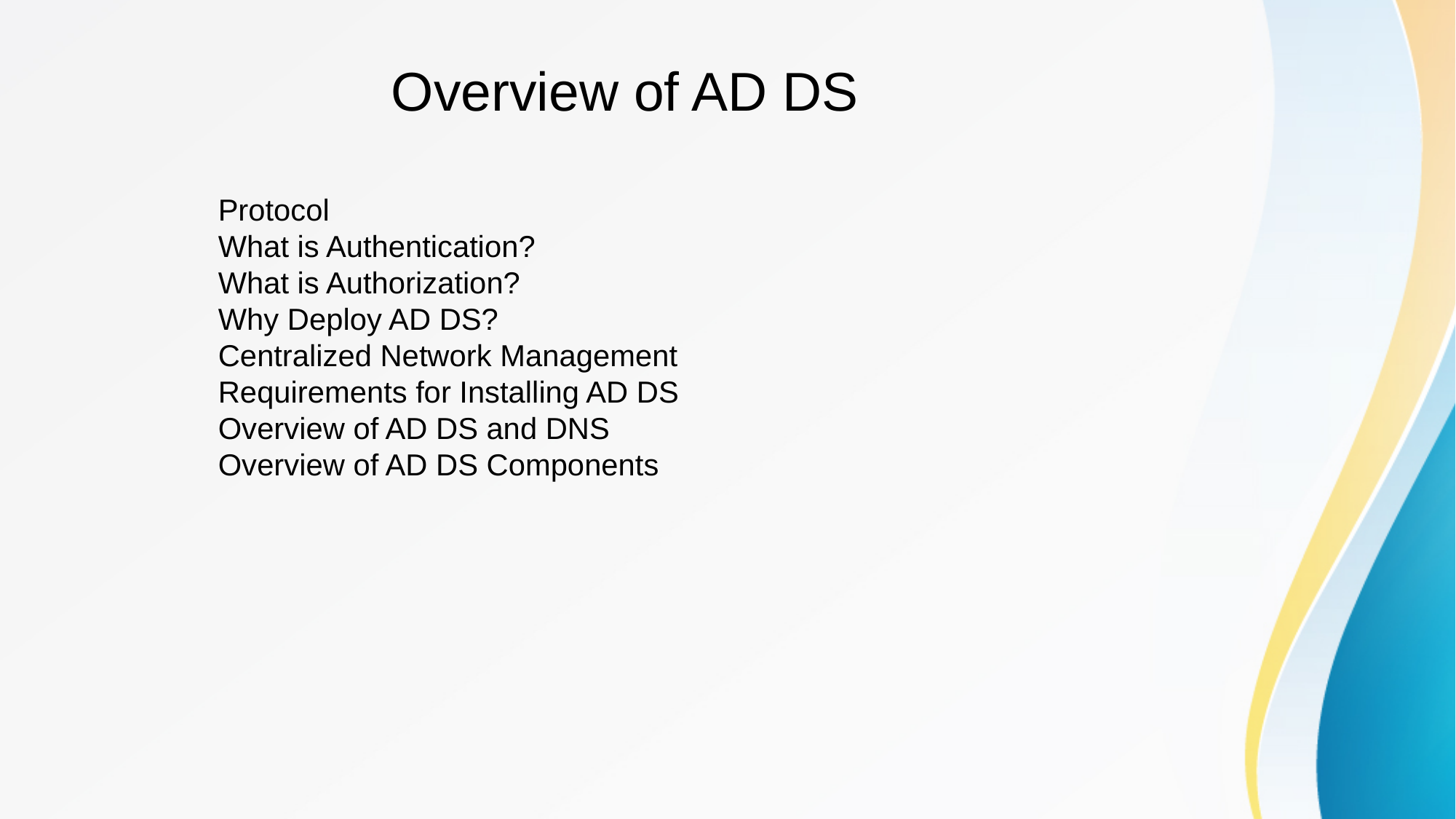

# Overview of AD DS
Protocol
What is Authentication?
What is Authorization?
Why Deploy AD DS?
Centralized Network Management
Requirements for Installing AD DS
Overview of AD DS and DNS
Overview of AD DS Components